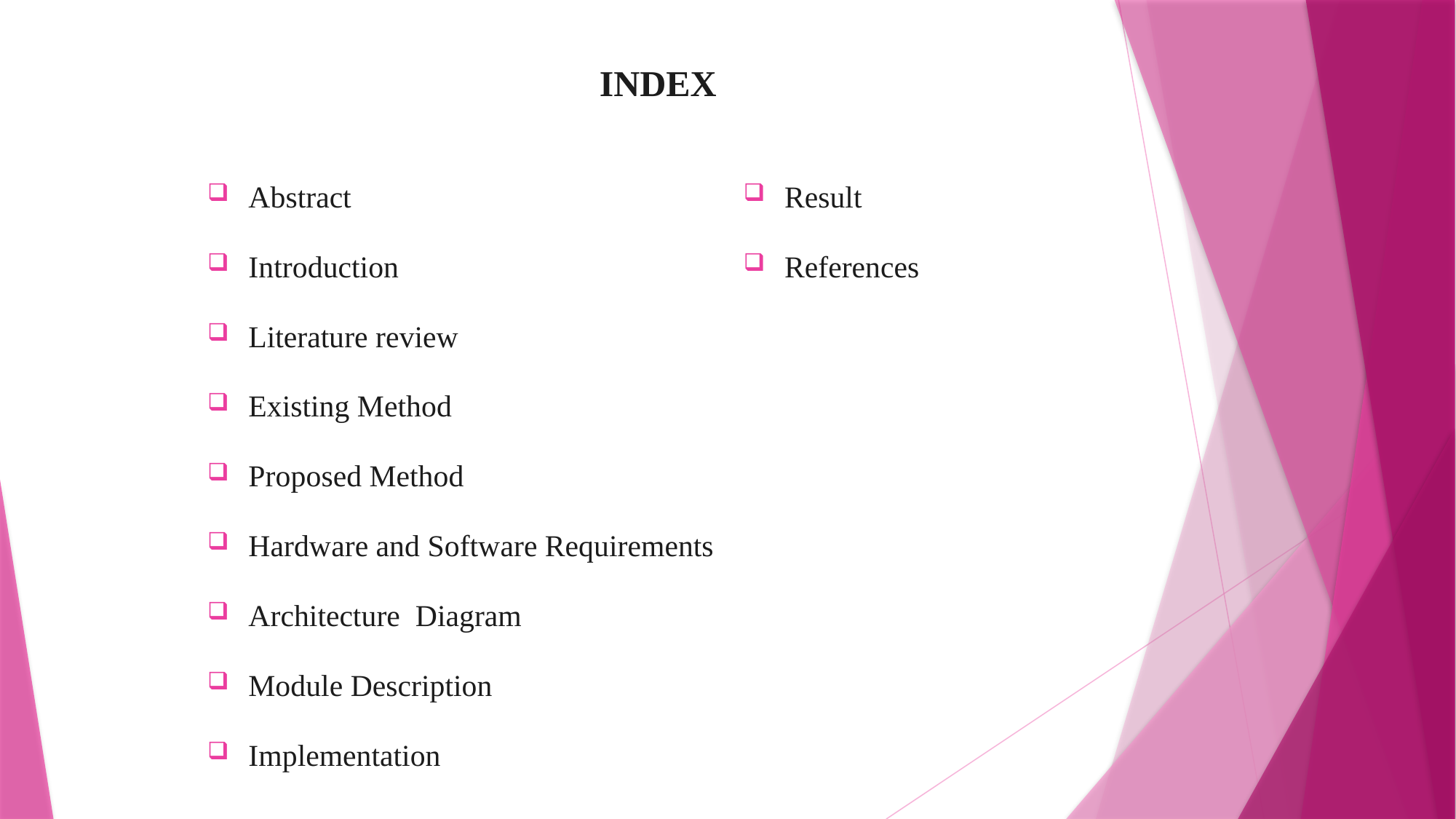

# INDEX
Abstract
Introduction
Literature review
Existing Method
Proposed Method
Hardware and Software Requirements
Architecture  Diagram
Module Description
Implementation
Result
References